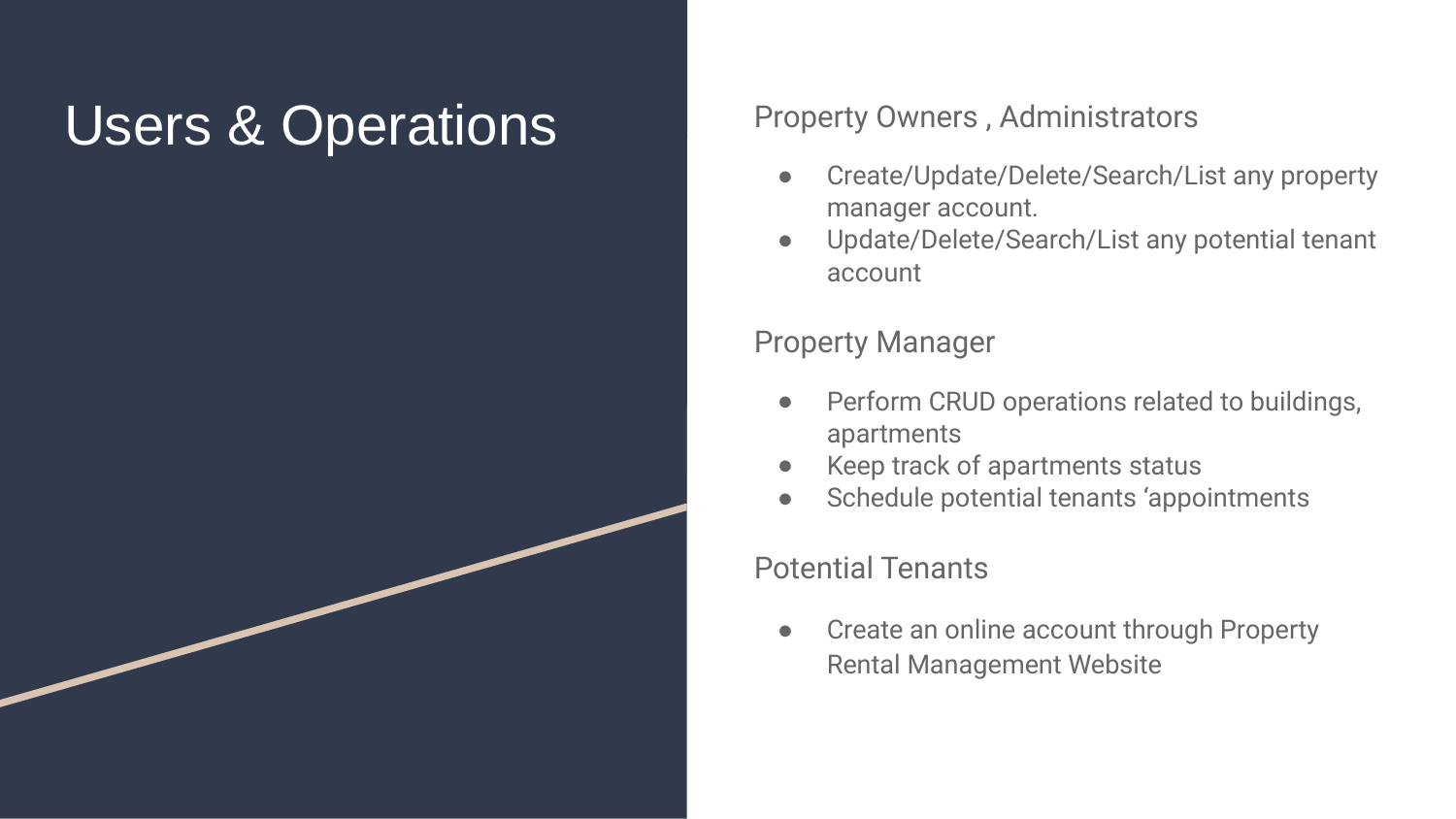

# Users & Operations
Property Owners , Administrators
Create/Update/Delete/Search/List any property manager account.
Update/Delete/Search/List any potential tenant account

Property Manager
Perform CRUD operations related to buildings, apartments
Keep track of apartments status
Schedule potential tenants ‘appointments

Potential Tenants
Create an online account through Property Rental Management Website